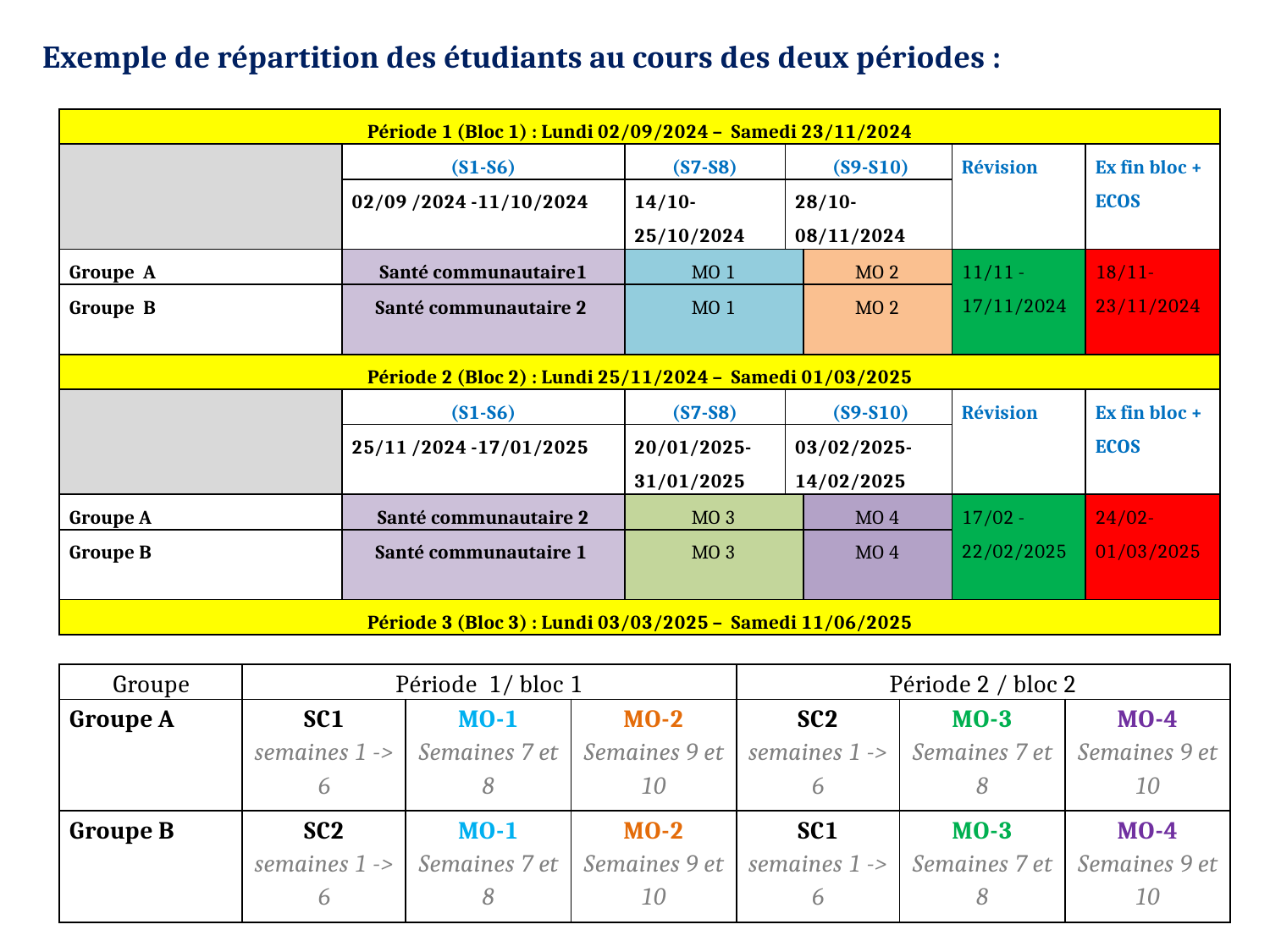

Exemple de répartition des étudiants au cours des deux périodes :
| Période 1 (Bloc 1) : Lundi 02/09/2024 – Samedi 23/11/2024 |  |  |  |  |  |  |
| --- | --- | --- | --- | --- | --- | --- |
|  | (S1-S6) | (S7-S8) | (S9-S10) |  | Révision | Ex fin bloc + ECOS |
|  | 02/09 /2024 -11/10/2024 | 14/10-25/10/2024 | 28/10-08/11/2024 |  |  |  |
| Groupe A | Santé communautaire1 | MO 1 |  | MO 2 | 11/11 -17/11/2024 | 18/11-23/11/2024 |
| Groupe B | Santé communautaire 2 | MO 1 |  | MO 2 |  |  |
| Période 2 (Bloc 2) : Lundi 25/11/2024 – Samedi 01/03/2025 |  |  |  |  |  |  |
|  | (S1-S6) | (S7-S8) | (S9-S10) |  | Révision | Ex fin bloc + ECOS |
|  | 25/11 /2024 -17/01/2025 | 20/01/2025- 31/01/2025 | 03/02/2025-14/02/2025 |  |  |  |
| Groupe A | Santé communautaire 2 | MO 3 |  | MO 4 | 17/02 -22/02/2025 | 24/02-01/03/2025 |
| Groupe B | Santé communautaire 1 | MO 3 |  | MO 4 |  |  |
| Période 3 (Bloc 3) : Lundi 03/03/2025 – Samedi 11/06/2025 |  |  |  |  |  |  |
| Groupe | Période 1/ bloc 1 |  |  | Période 2 / bloc 2 |  |  |
| --- | --- | --- | --- | --- | --- | --- |
| Groupe A | SC1 semaines 1 -> 6 | MO-1 Semaines 7 et 8 | MO-2 Semaines 9 et 10 | SC2 semaines 1 -> 6 | MO-3 Semaines 7 et 8 | MO-4 Semaines 9 et 10 |
| Groupe B | SC2 semaines 1 -> 6 | MO-1 Semaines 7 et 8 | MO-2 Semaines 9 et 10 | SC1 semaines 1 -> 6 | MO-3 Semaines 7 et 8 | MO-4 Semaines 9 et 10 |